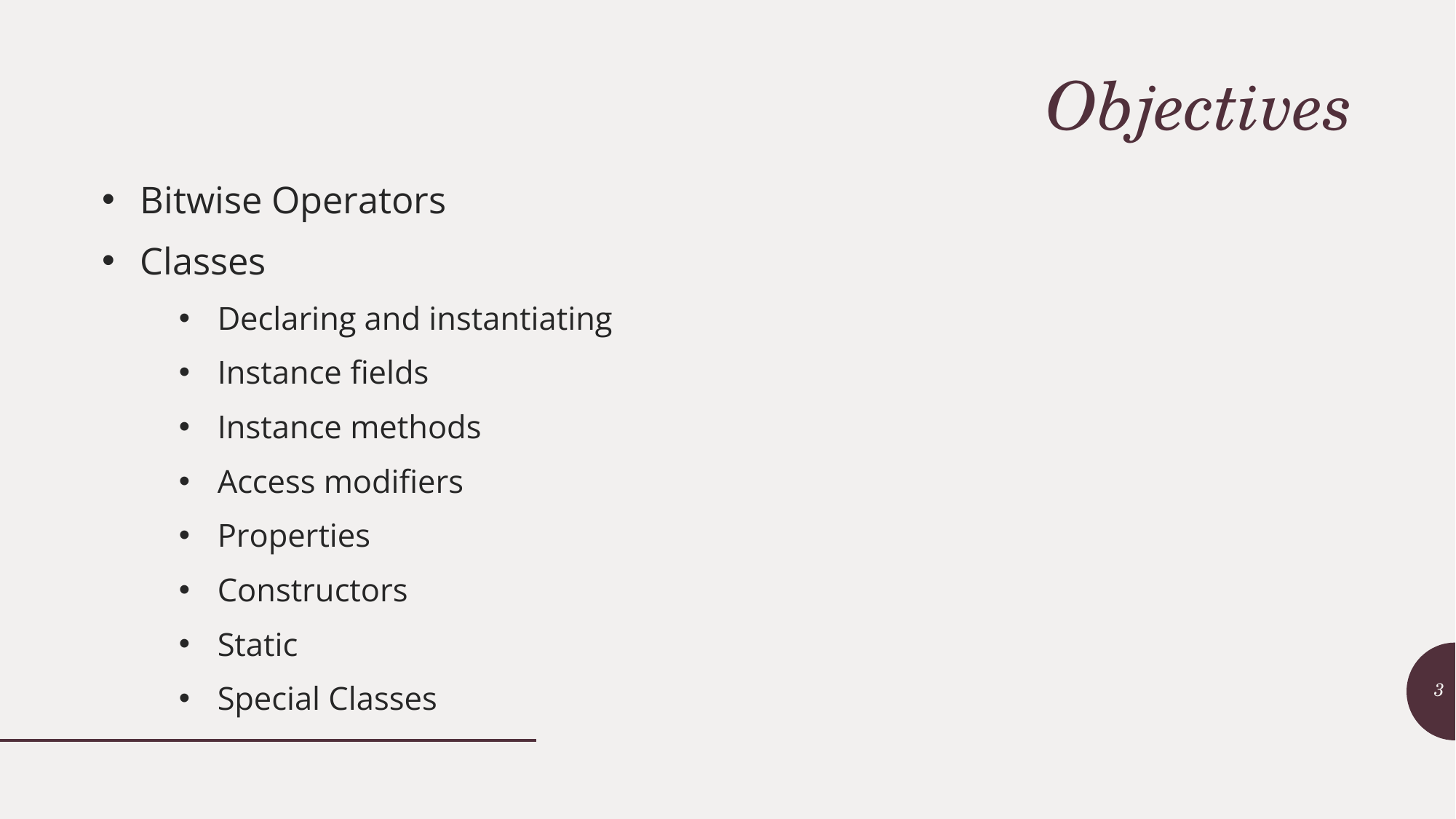

# Objectives
Bitwise Operators
Classes
Declaring and instantiating
Instance fields
Instance methods
Access modifiers
Properties
Constructors
Static
Special Classes

3